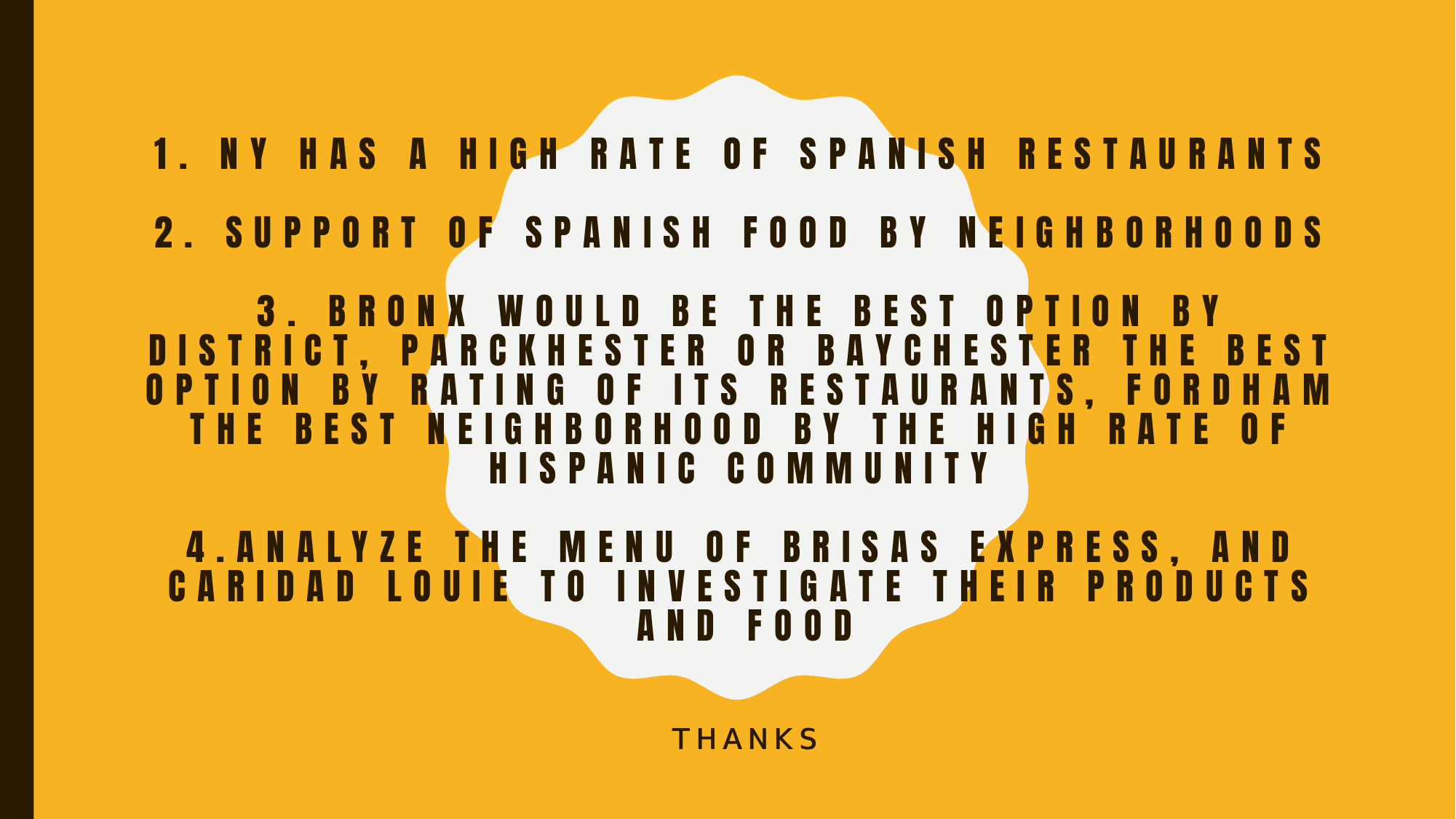

# 1. NY has a high rate of Spanish restaurants 2. Support of Spanish food by neighborhoods 3. Bronx would be the best option by district, Parckhester or Baychester the best option by rating of its restaurants, Fordham the best neighborhood by the high rate of Hispanic community 4.Analyze the menu of Brisas Express, and Caridad Louie to investigate their products and food
thanks